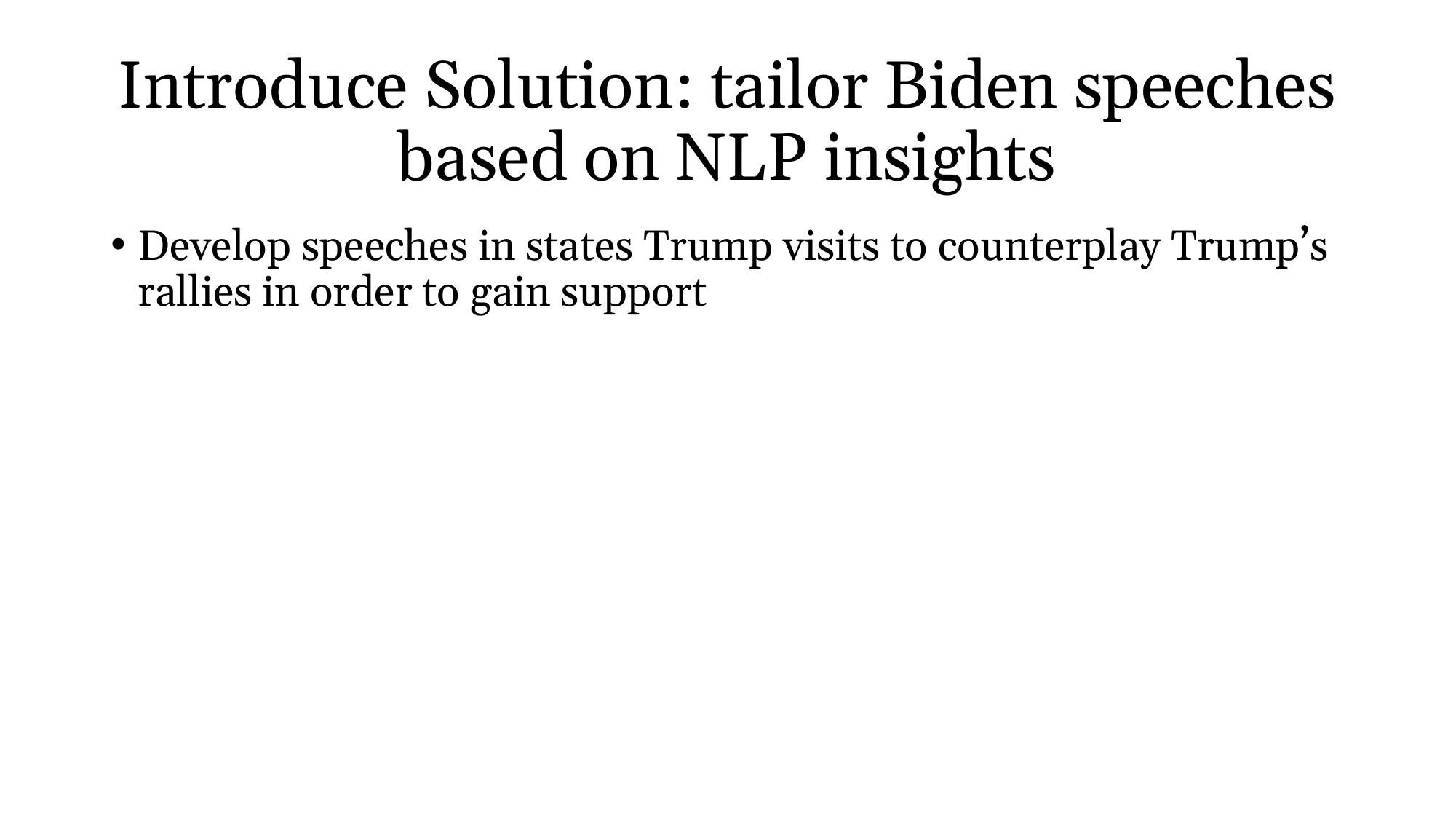

# Introduce Solution: tailor Biden speeches based on NLP insights
Develop speeches in states Trump visits to counterplay Trump’s rallies in order to gain support